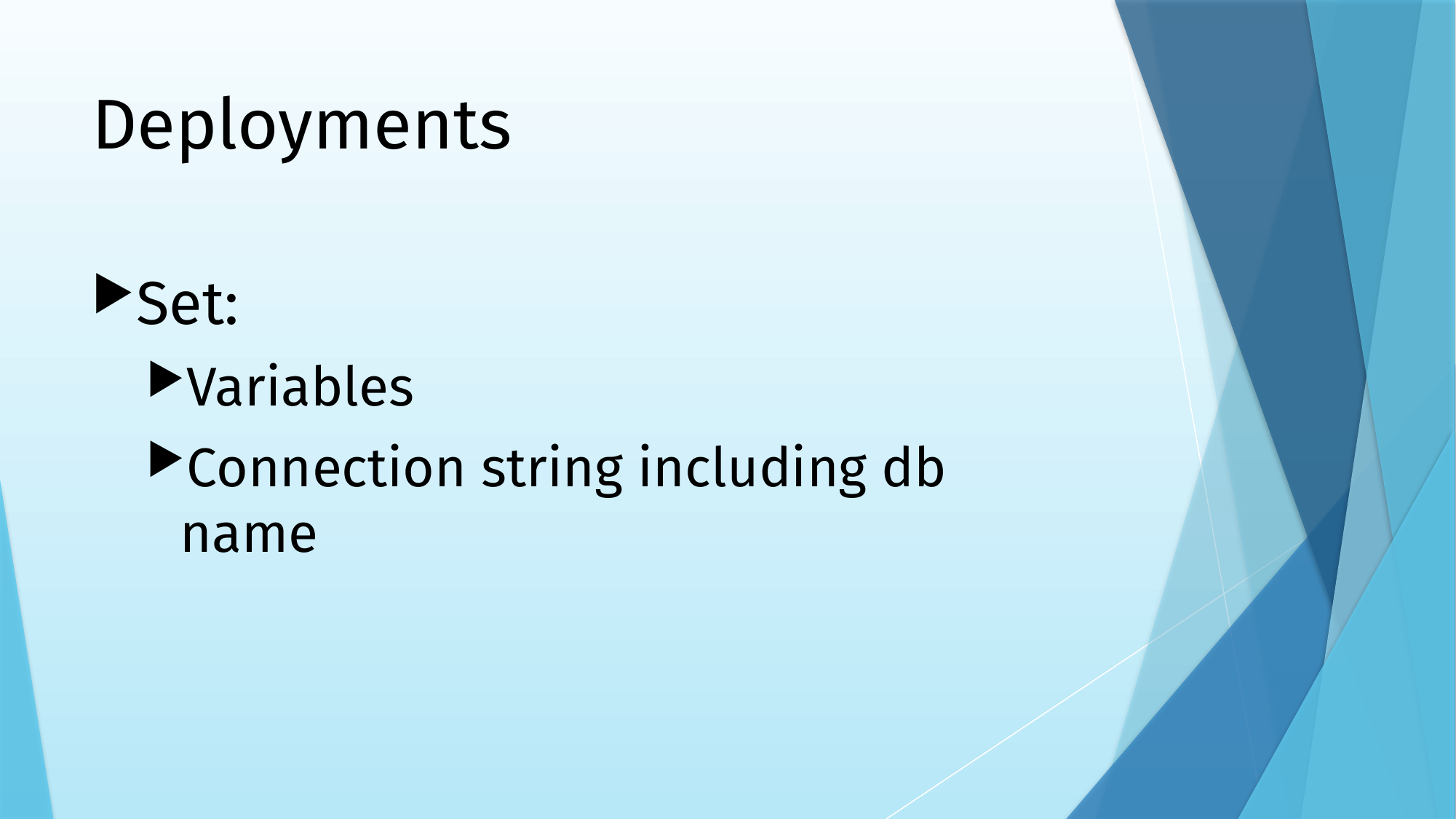

# Deployments
Set:
Variables
Connection string including db name